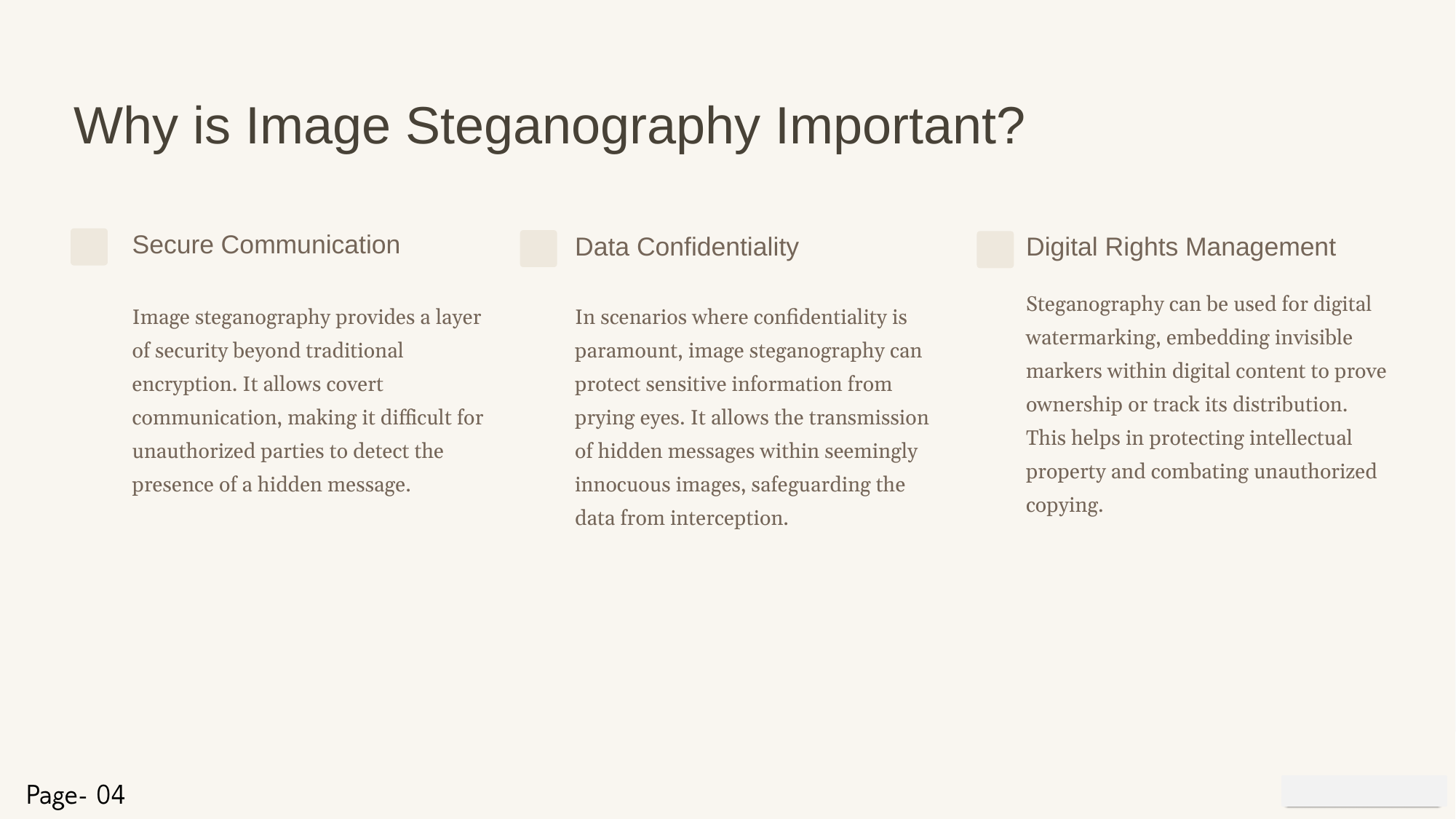

Why is Image Steganography Important?
Secure Communication
Digital Rights Management
Data Confidentiality

Steganography can be used for digital watermarking, embedding invisible markers within digital content to prove ownership or track its distribution. This helps in protecting intellectual property and combating unauthorized copying.
Image steganography provides a layer of security beyond traditional encryption. It allows covert communication, making it difficult for unauthorized parties to detect the presence of a hidden message.
In scenarios where confidentiality is paramount, image steganography can protect sensitive information from prying eyes. It allows the transmission of hidden messages within seemingly innocuous images, safeguarding the data from interception.
Page- 04